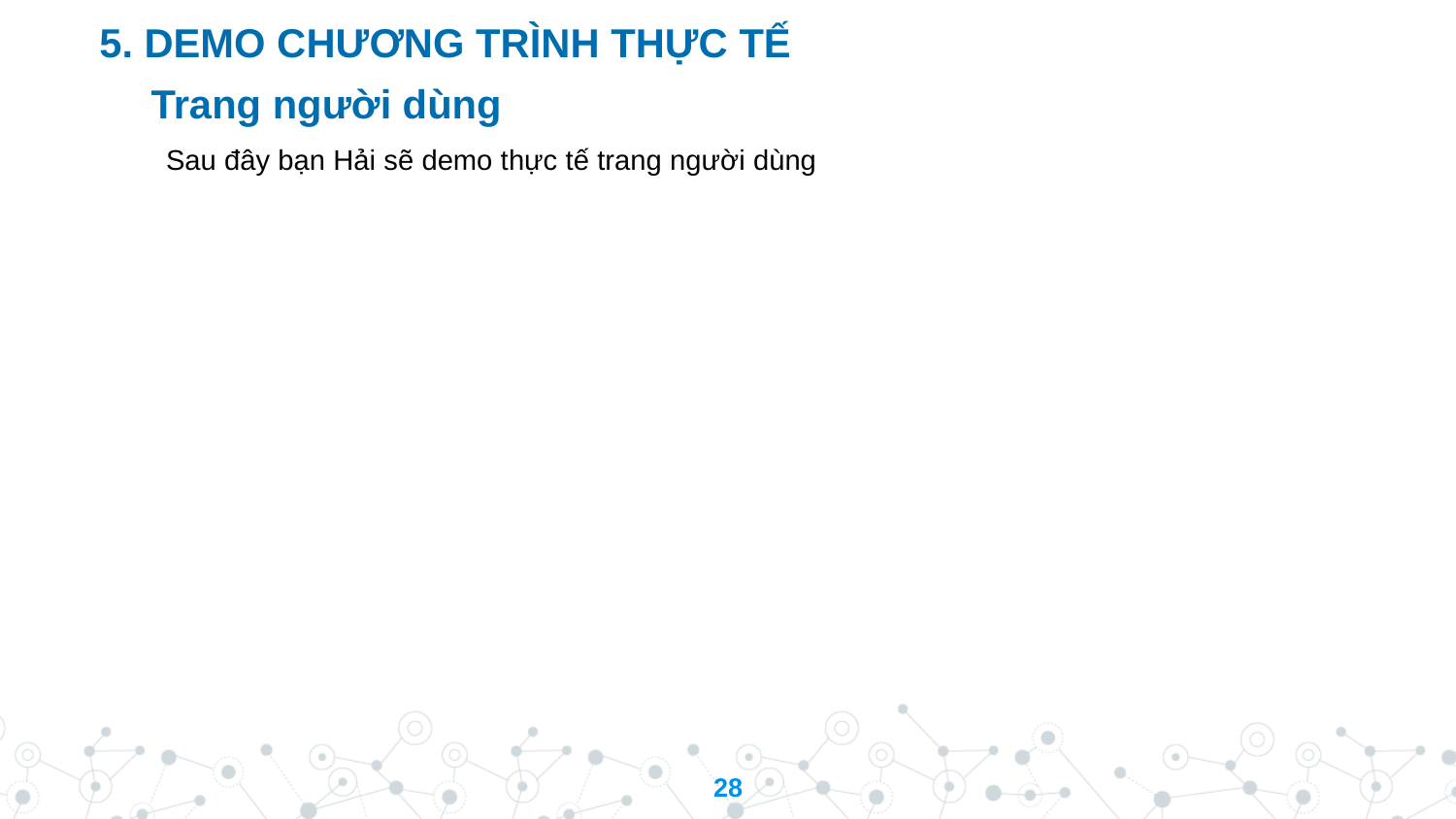

5. DEMO CHƯƠNG TRÌNH THỰC TẾ
Trang người dùng
Sau đây bạn Hải sẽ demo thực tế trang người dùng
28